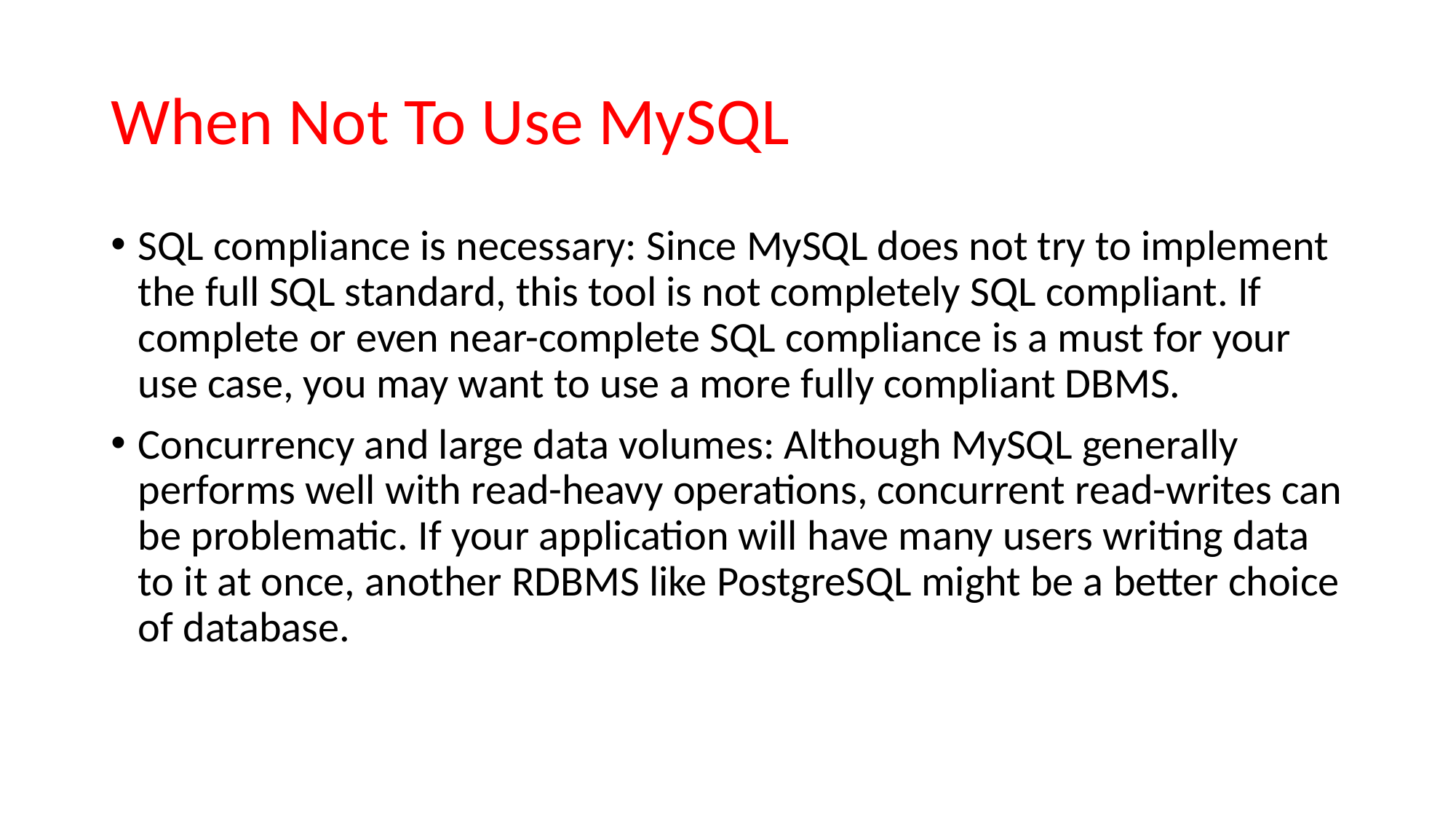

# When Not To Use MySQL
SQL compliance is necessary: Since MySQL does not try to implement the full SQL standard, this tool is not completely SQL compliant. If complete or even near-complete SQL compliance is a must for your use case, you may want to use a more fully compliant DBMS.
Concurrency and large data volumes: Although MySQL generally performs well with read-heavy operations, concurrent read-writes can be problematic. If your application will have many users writing data to it at once, another RDBMS like PostgreSQL might be a better choice of database.